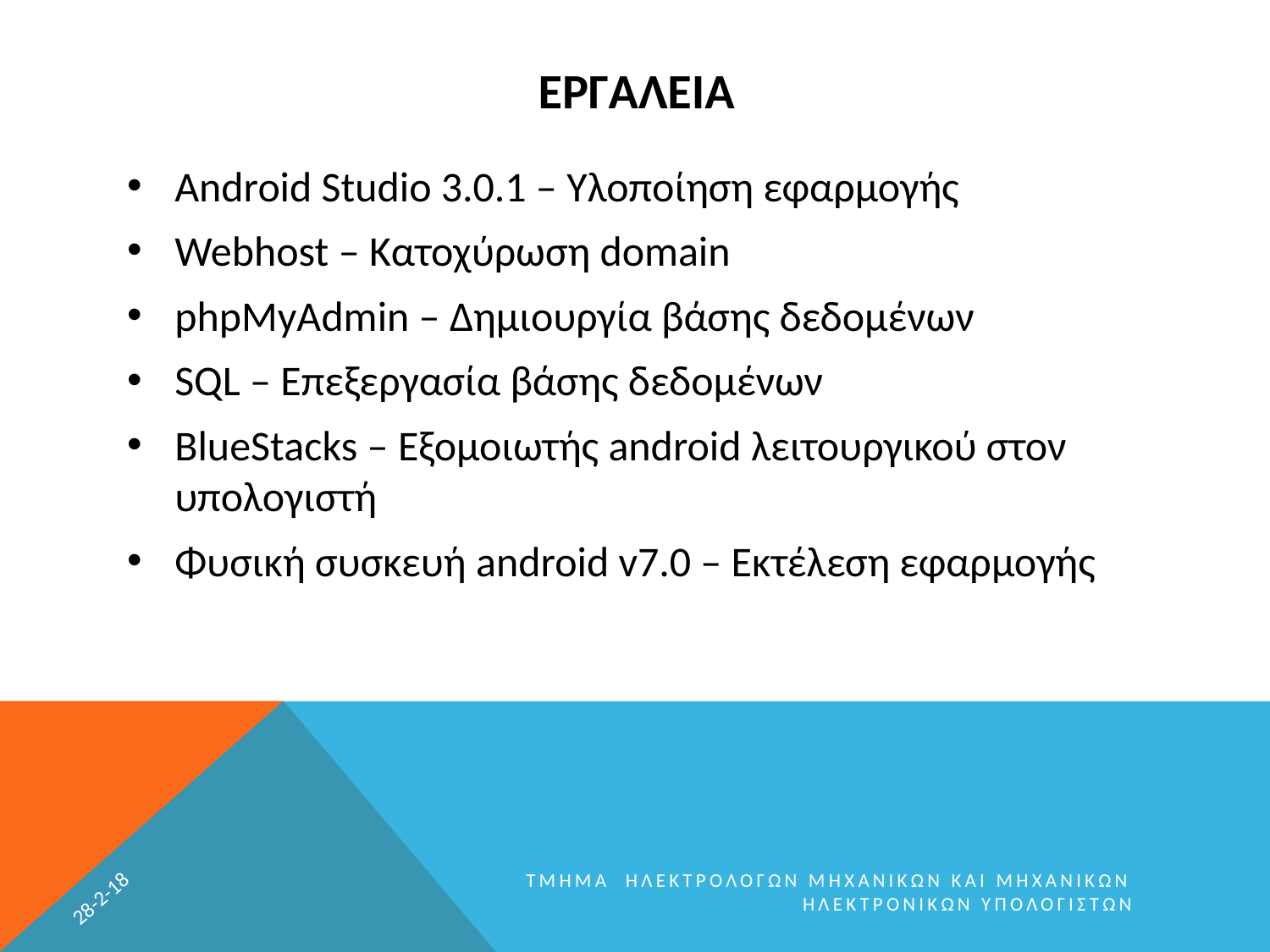

# ΕΡΓΑΛΕΙΑ
Android Studio 3.0.1 – Υλοποίηση εφαρμογής
Webhost – Κατοχύρωση domain
phpMyAdmin – Δημιουργία βάσης δεδομένων
SQL – Επεξεργασία βάσης δεδομένων
BlueStacks – Εξομοιωτής android λειτουργικού στον υπολογιστή
Φυσική συσκευή android v7.0 – Εκτέλεση εφαρμογής

28-2-18
ΤΜΗΜΑ  ΗΛΕΚΤΡΟΛΟΓΩΝ ΜΗΧΑΝΙΚΩΝ ΚΑΙ ΜΗΧΑΝΙΚΩΝ ΗΛΕΚΤΡΟΝΙΚΩΝ ΥΠΟΛΟΓΙΣΤΩΝ